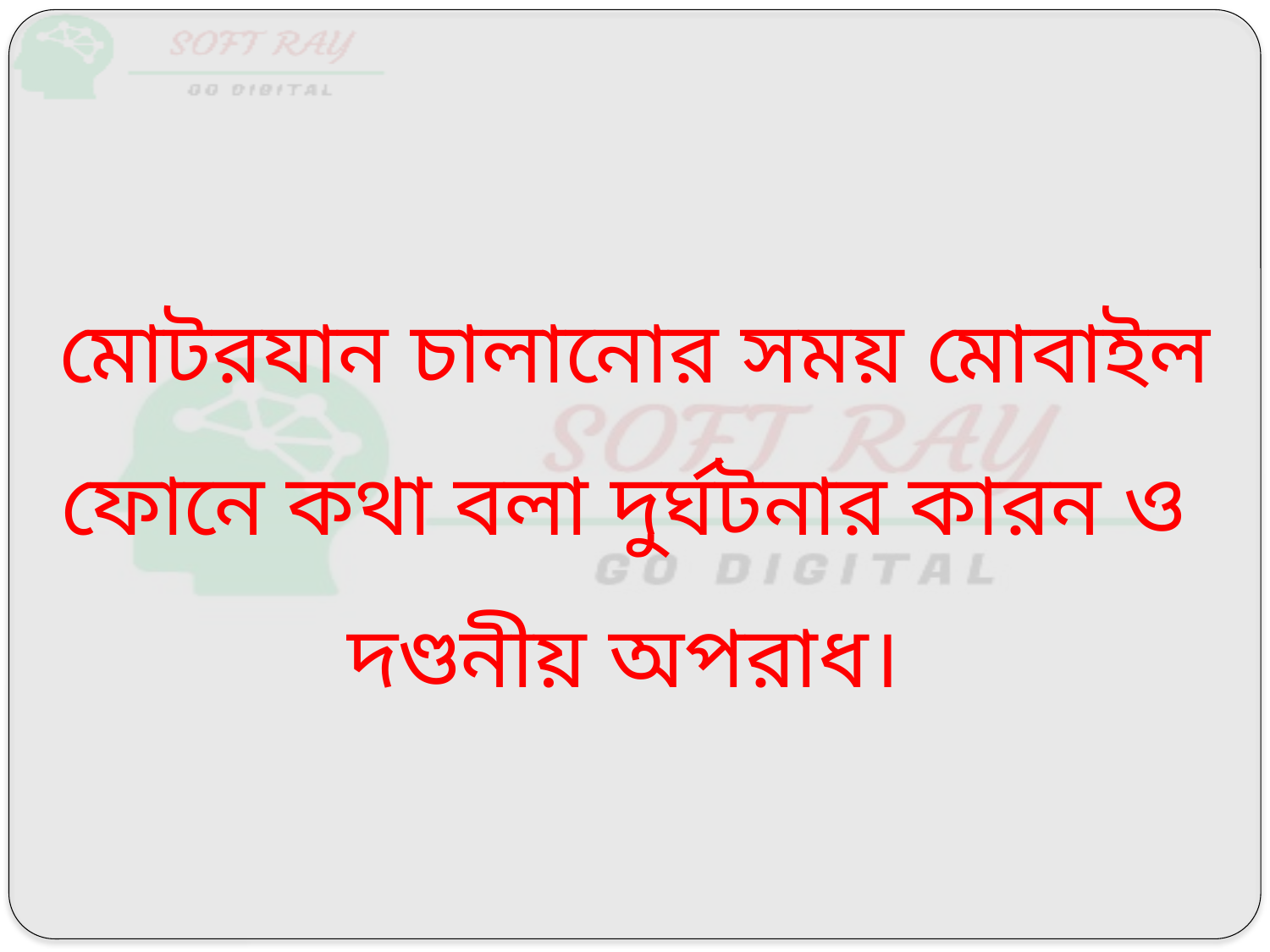

মোটরযান চালানোর সময় মোবাইল ফোনে কথা বলা দুর্ঘটনার কারন ও  দণ্ডনীয় অপরাধ।